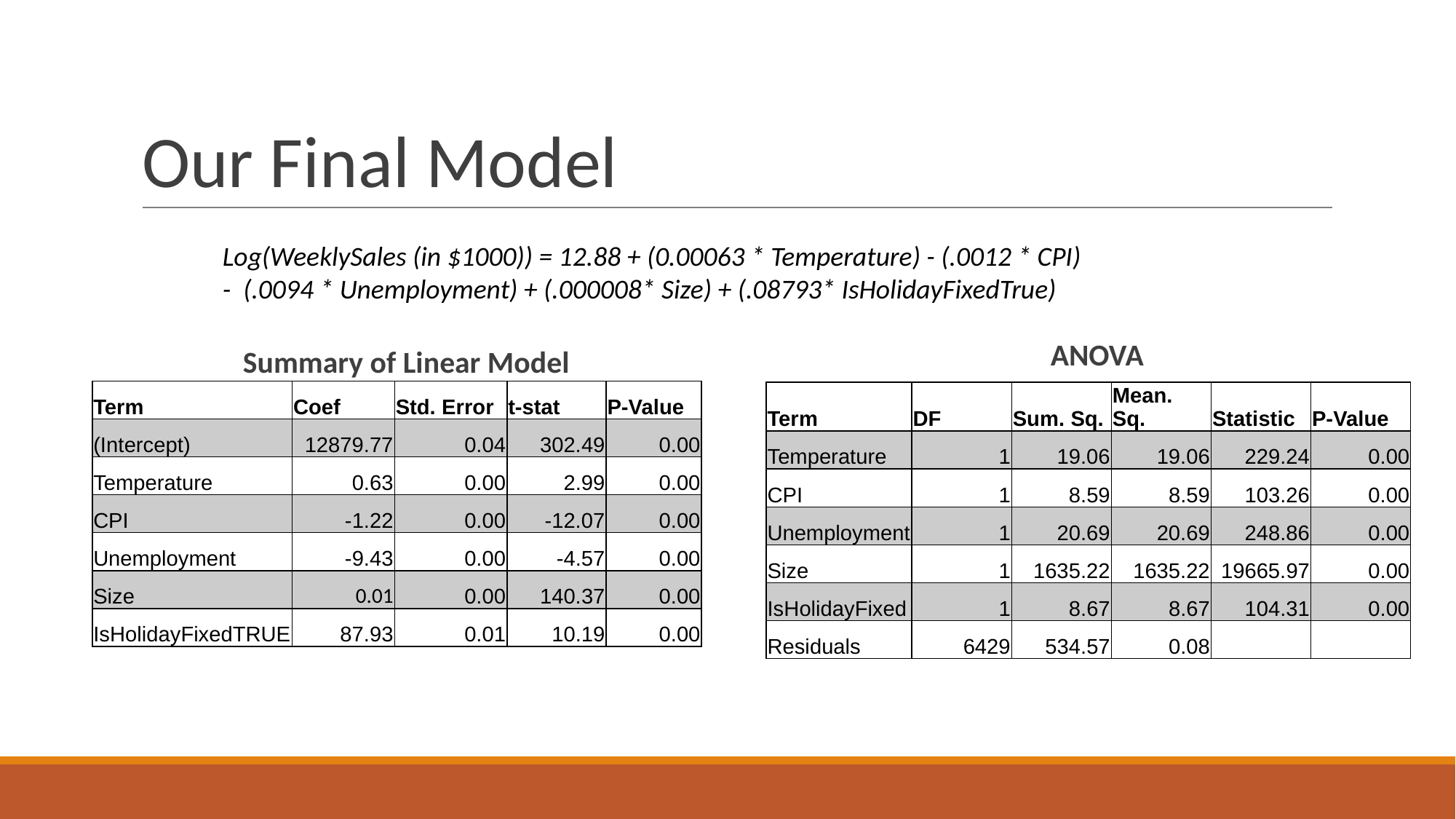

# Our Final Model
Log(WeeklySales (in $1000)) = 12.88 + (0.00063 * Temperature) - (.0012 * CPI)
-  (.0094 * Unemployment) + (.000008* Size) + (.08793* IsHolidayFixedTrue)

ANOVA

Summary of Linear Model

| Term | Coef | Std. Error | t-stat | P-Value |
| --- | --- | --- | --- | --- |
| (Intercept) | 12879.77 | 0.04 | 302.49 | 0.00 |
| Temperature | 0.63 | 0.00 | 2.99 | 0.00 |
| CPI | -1.22 | 0.00 | -12.07 | 0.00 |
| Unemployment | -9.43 | 0.00 | -4.57 | 0.00 |
| Size | 0.01 | 0.00 | 140.37 | 0.00 |
| IsHolidayFixedTRUE | 87.93 | 0.01 | 10.19 | 0.00 |
| Term | DF | Sum. Sq. | Mean. Sq. | Statistic | P-Value |
| --- | --- | --- | --- | --- | --- |
| Temperature | 1 | 19.06 | 19.06 | 229.24 | 0.00 |
| CPI | 1 | 8.59 | 8.59 | 103.26 | 0.00 |
| Unemployment | 1 | 20.69 | 20.69 | 248.86 | 0.00 |
| Size | 1 | 1635.22 | 1635.22 | 19665.97 | 0.00 |
| IsHolidayFixed | 1 | 8.67 | 8.67 | 104.31 | 0.00 |
| Residuals | 6429 | 534.57 | 0.08 |  |  |